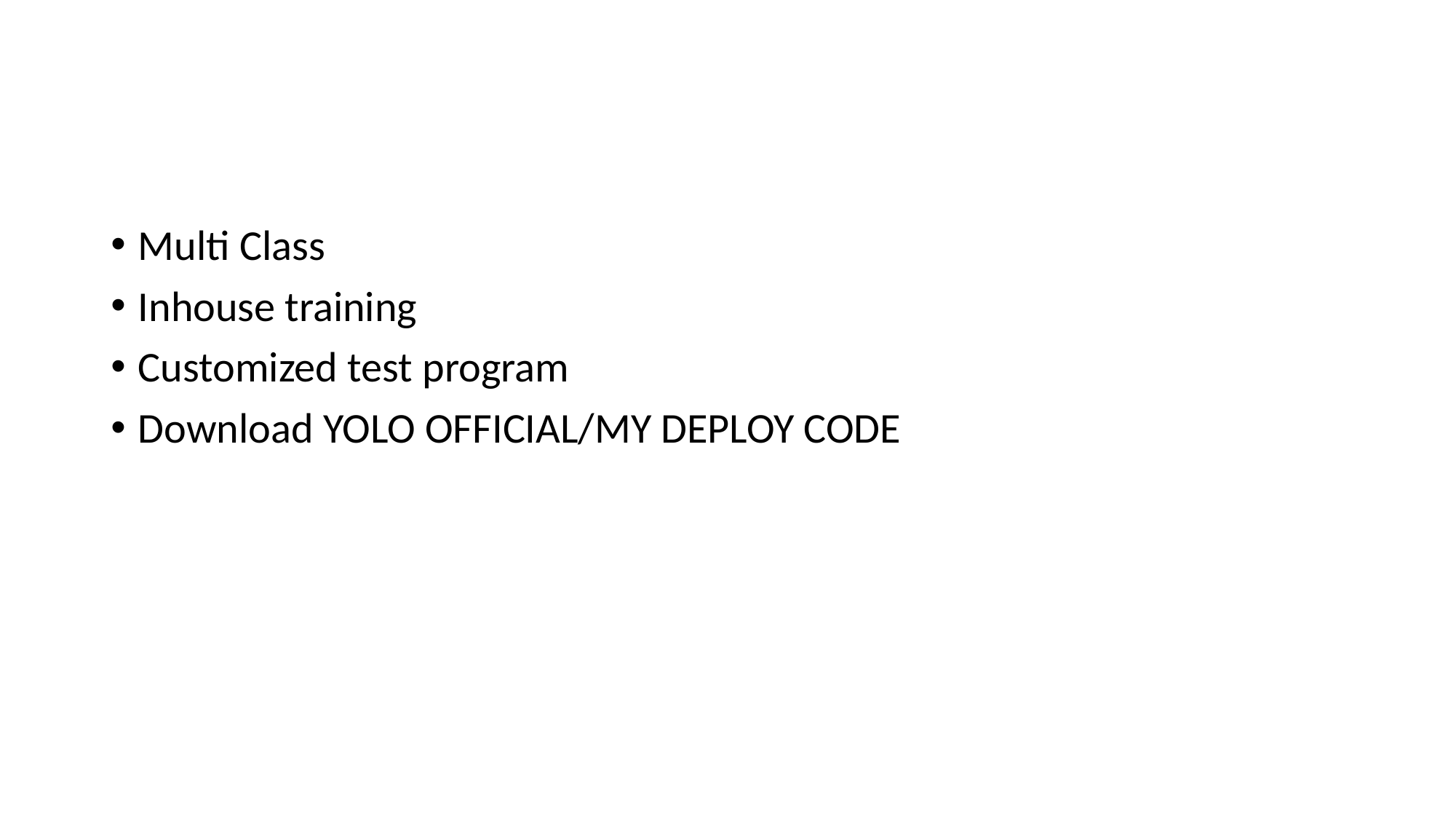

#
Multi Class
Inhouse training
Customized test program
Download YOLO OFFICIAL/MY DEPLOY CODE